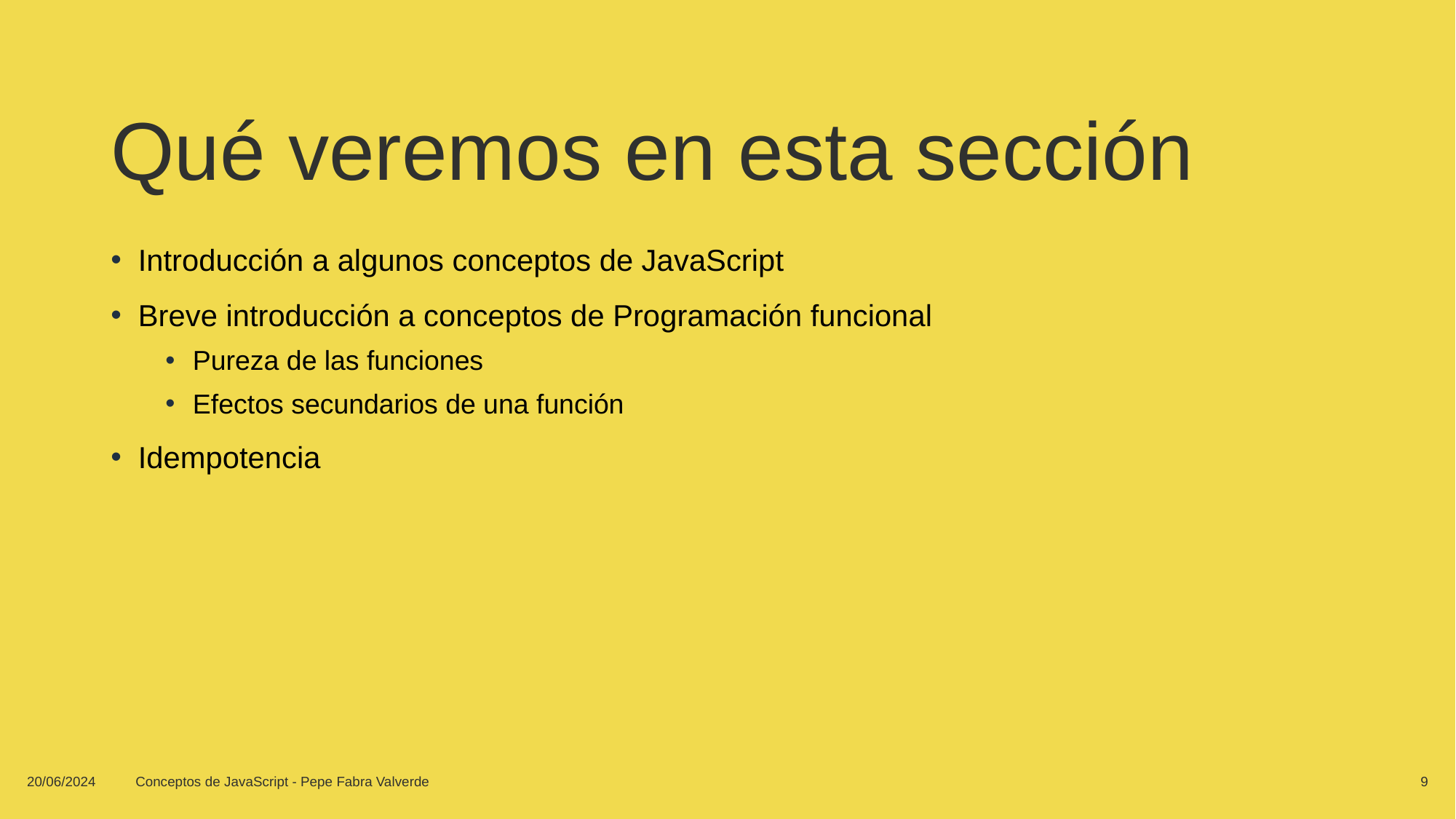

# Qué veremos en esta sección
Introducción a algunos conceptos de JavaScript
Breve introducción a conceptos de Programación funcional
Pureza de las funciones
Efectos secundarios de una función
Idempotencia
20/06/2024
Conceptos de JavaScript - Pepe Fabra Valverde
9